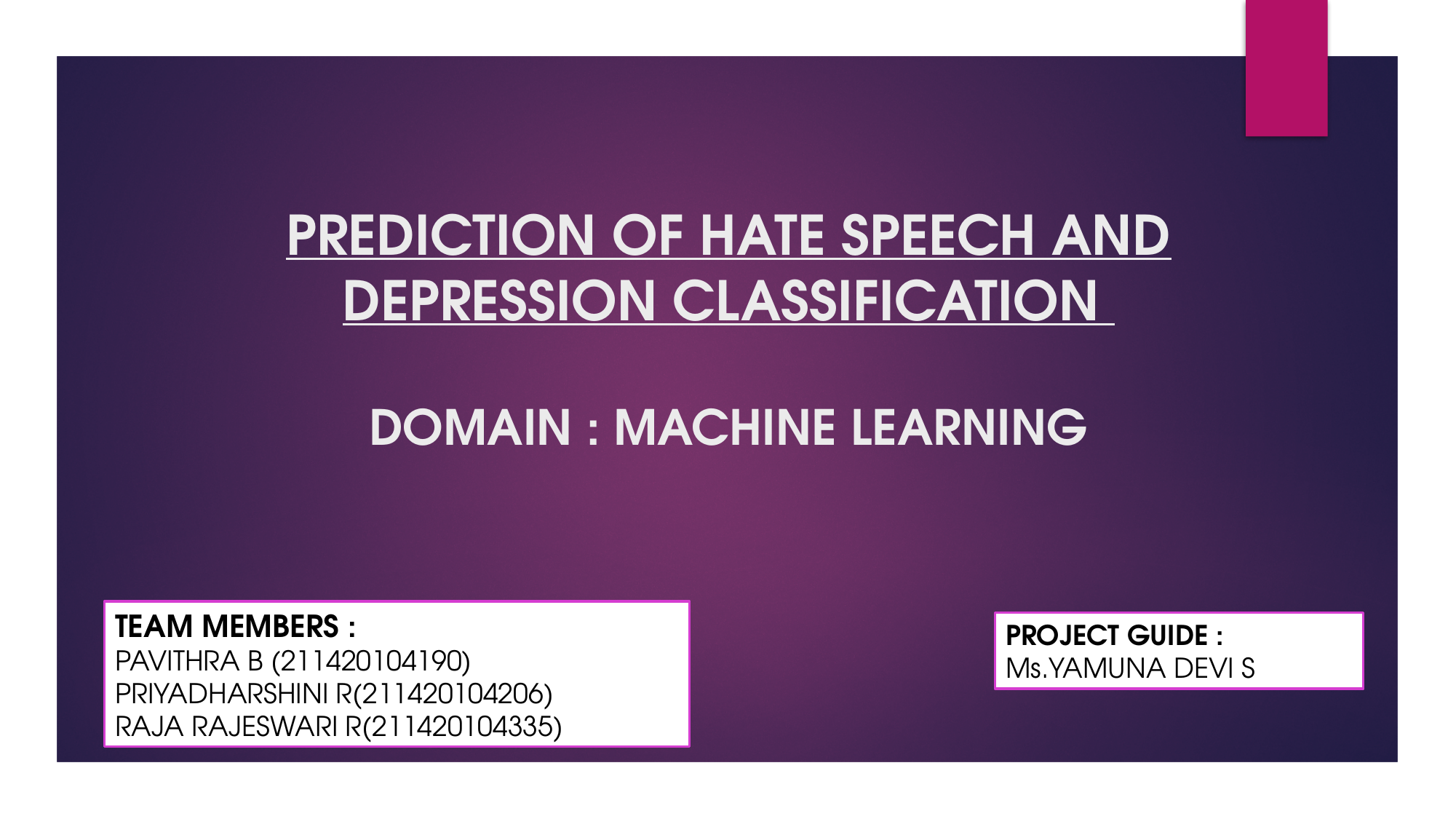

# PREDICTION OF HATE SPEECH AND DEPRESSION CLASSIFICATION DOMAIN : MACHINE LEARNING
TEAM MEMBERS :
PAVITHRA B (211420104190)
PRIYADHARSHINI R(211420104206)
RAJA RAJESWARI R(211420104335)
PROJECT GUIDE :
Ms.YAMUNA DEVI S